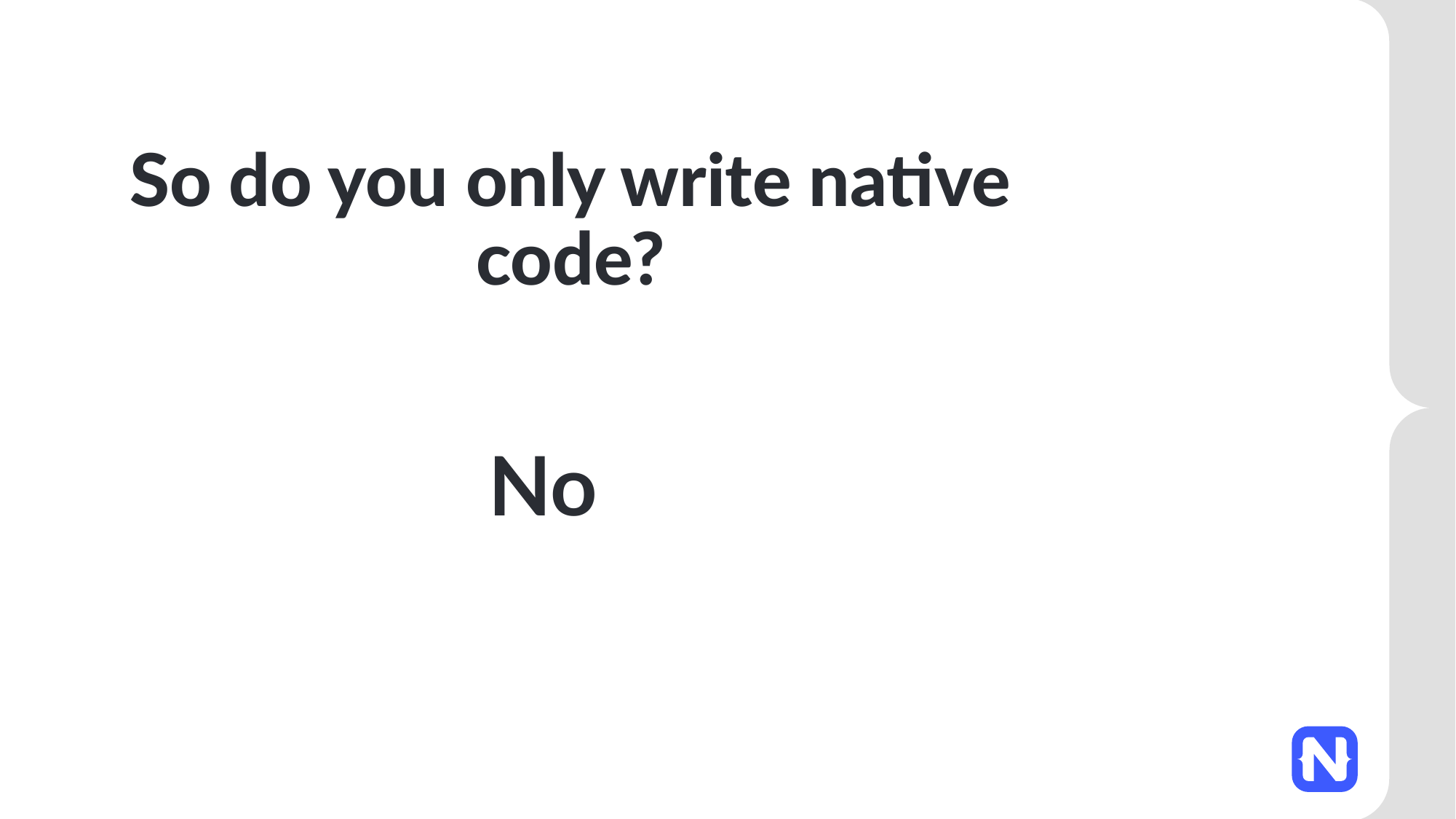

# So do you only write native code?
No